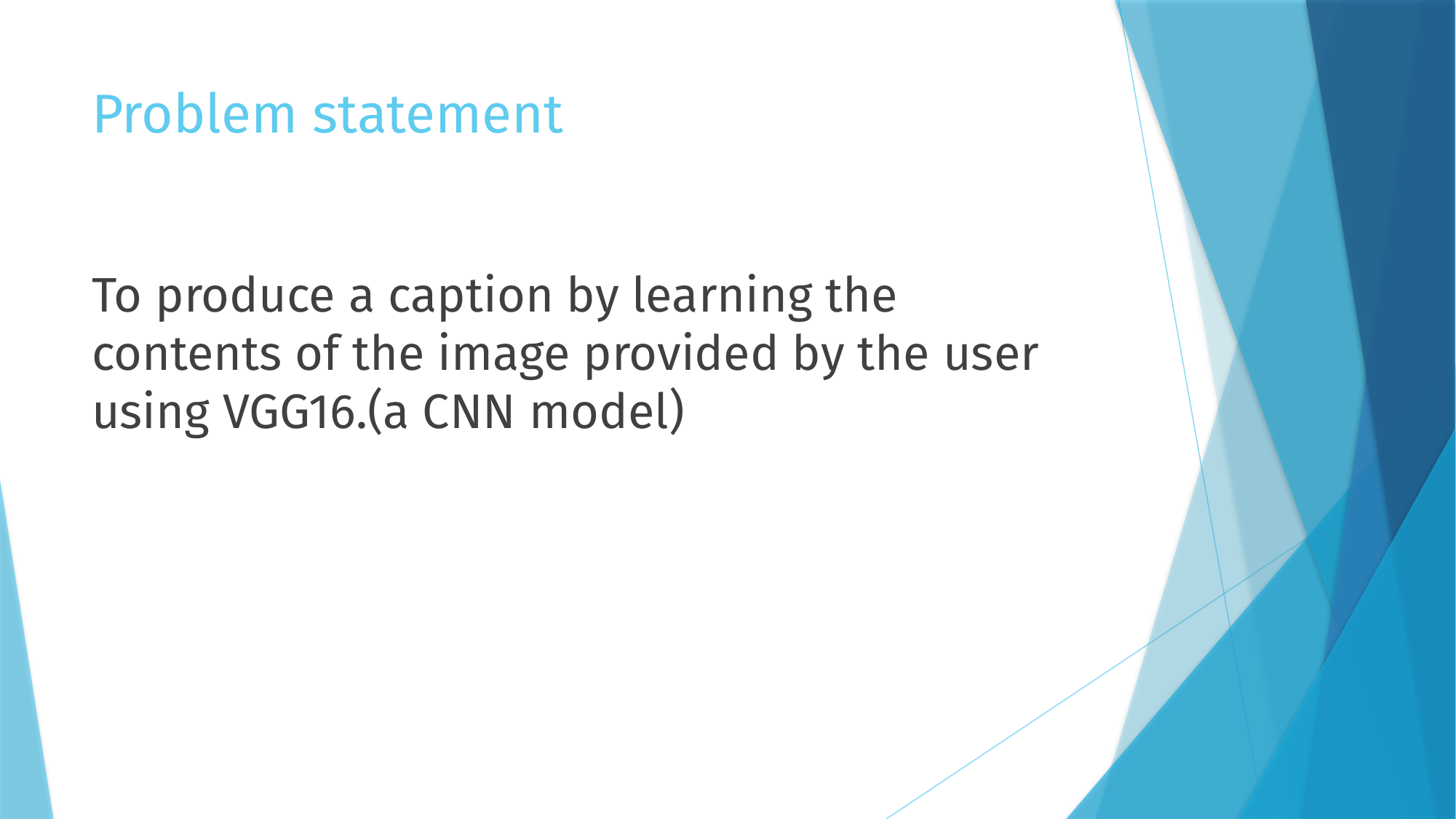

# Problem statement
To produce a caption by learning the contents of the image provided by the user using VGG16.(a CNN model)